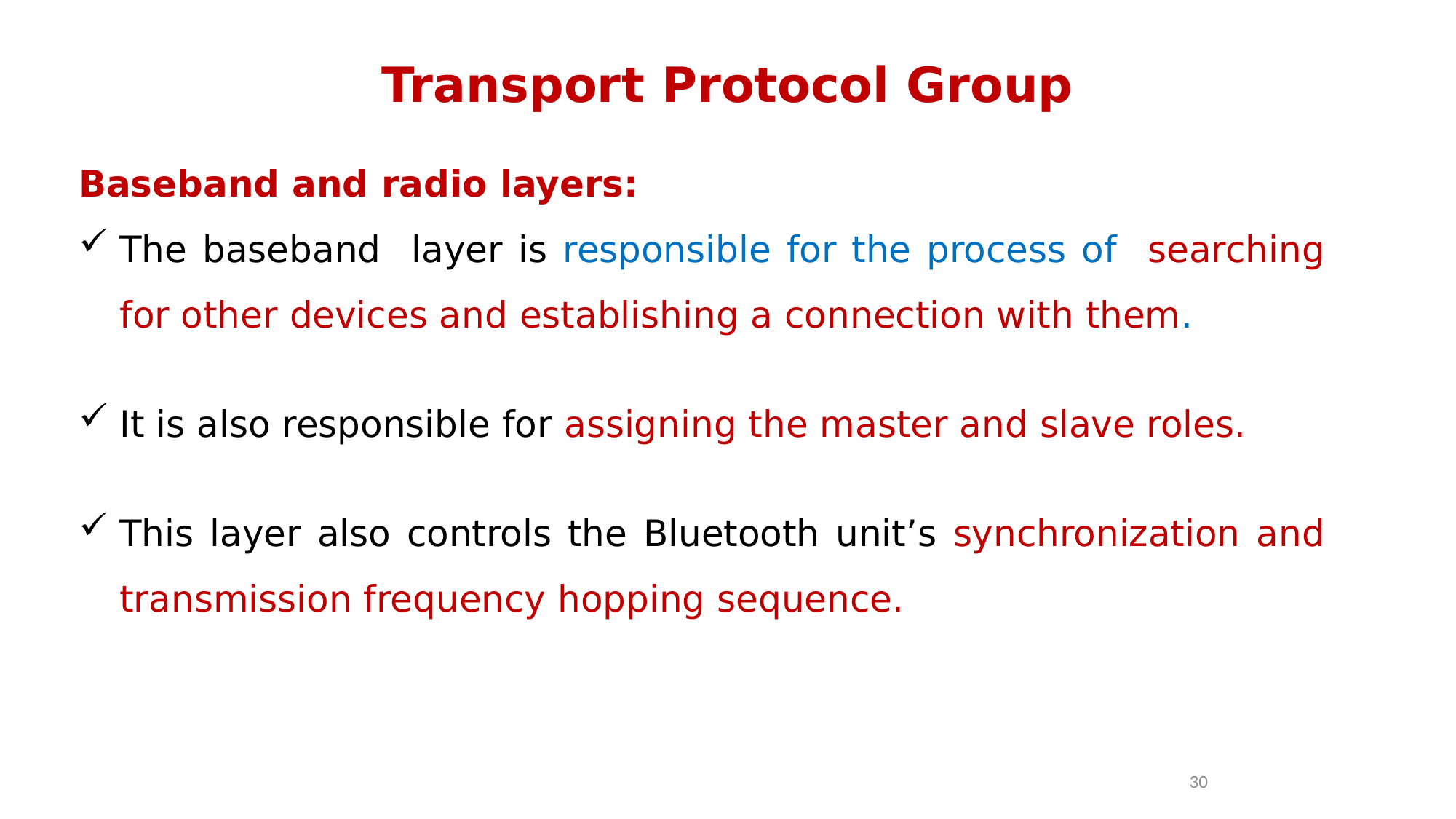

Transport Protocol Group
Baseband and radio layers:
The baseband  layer is responsible for the process of  searching for other devices and establishing a connection with them.

It is also responsible for assigning the master and slave roles.

This layer also controls the Bluetooth unit’s synchronization and transmission frequency hopping sequence.

30